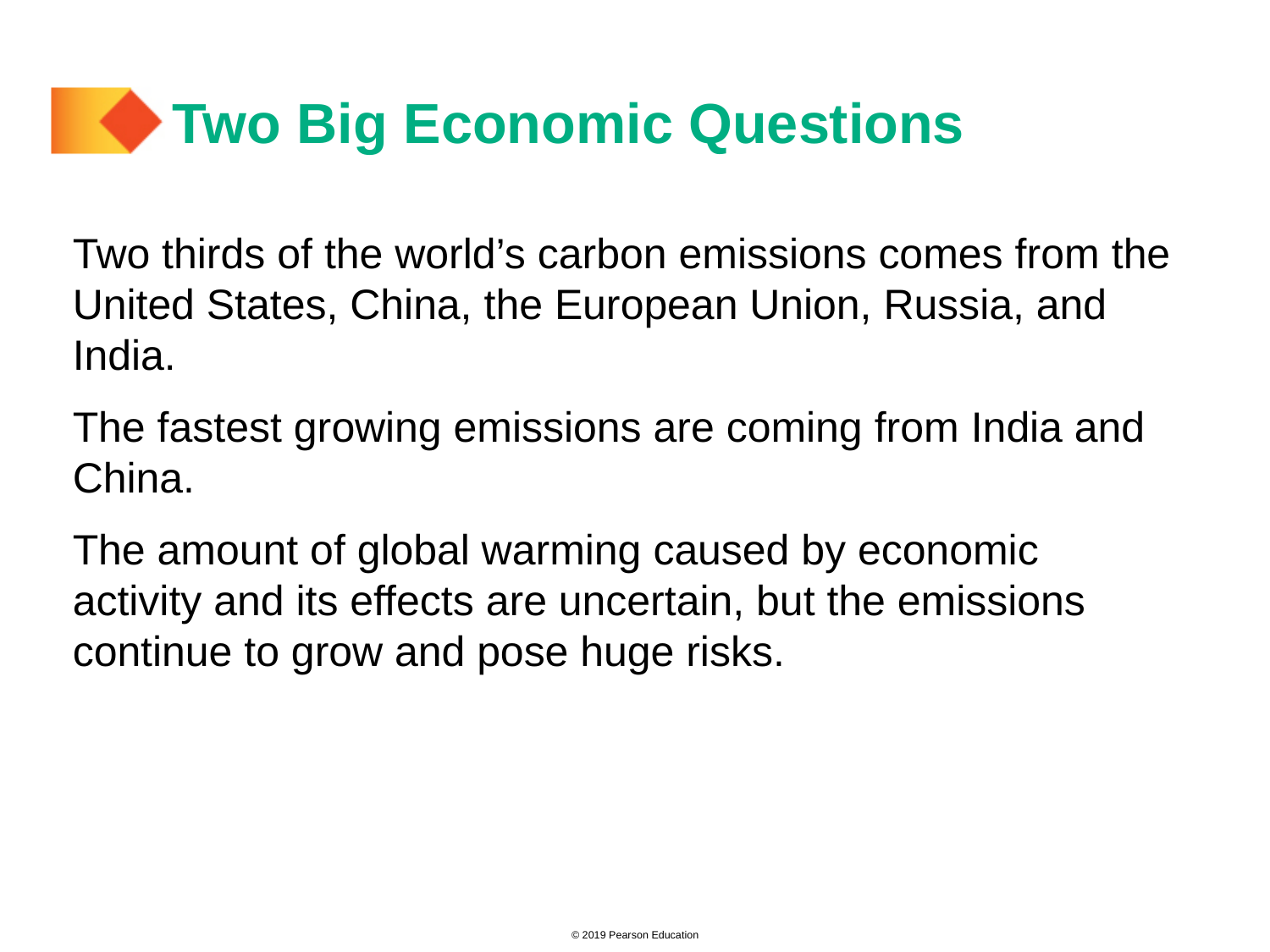

# Two Big Economic Questions
Two thirds of the world’s carbon emissions comes from the United States, China, the European Union, Russia, and India.
The fastest growing emissions are coming from India and China.
The amount of global warming caused by economic activity and its effects are uncertain, but the emissions continue to grow and pose huge risks.